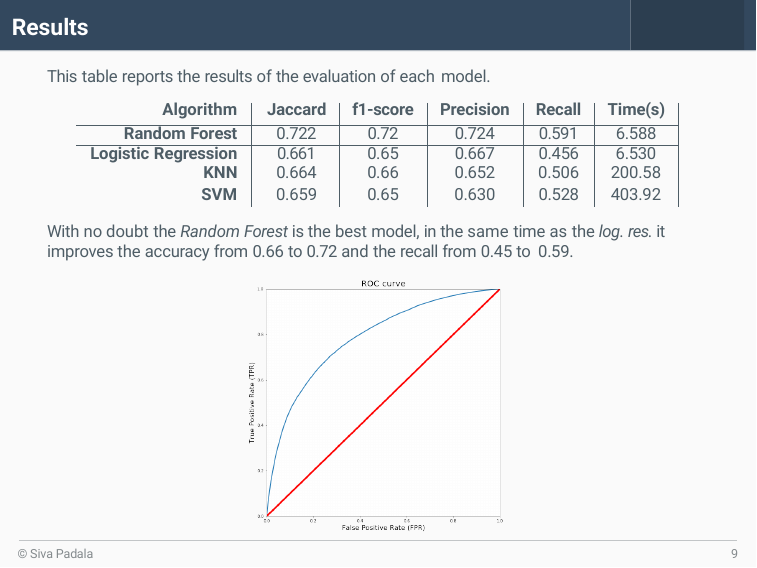

# Results
This table reports the results of the evaluation of each model.
| Algorithm | Jaccard | f1-score | Precision | Recall | Time(s) |
| --- | --- | --- | --- | --- | --- |
| Random Forest | 0.722 | 0.72 | 0.724 | 0.591 | 6.588 |
| Logistic Regression | 0.661 | 0.65 | 0.667 | 0.456 | 6.530 |
| KNN | 0.664 | 0.66 | 0.652 | 0.506 | 200.58 |
| SVM | 0.659 | 0.65 | 0.630 | 0.528 | 403.92 |
With no doubt the Random Forest is the best model, in the same time as the log. res. it  improves the accuracy from 0.66 to 0.72 and the recall from 0.45 to 0.59.

© Siva Padala
9